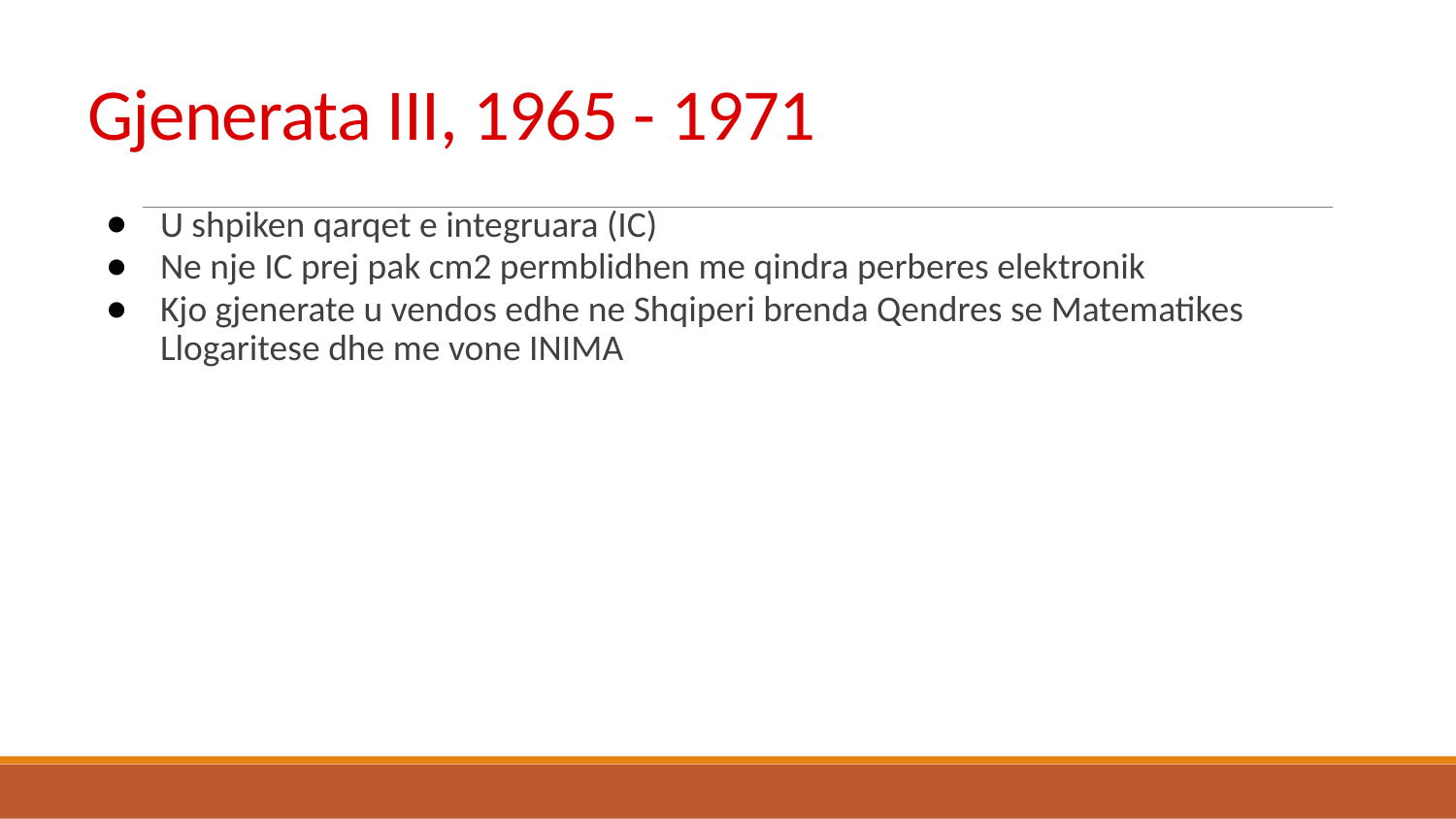

# Gjenerata III, 1965 - 1971
U shpiken qarqet e integruara (IC)
Ne nje IC prej pak cm2 permblidhen me qindra perberes elektronik
Kjo gjenerate u vendos edhe ne Shqiperi brenda Qendres se Matematikes Llogaritese dhe me vone INIMA